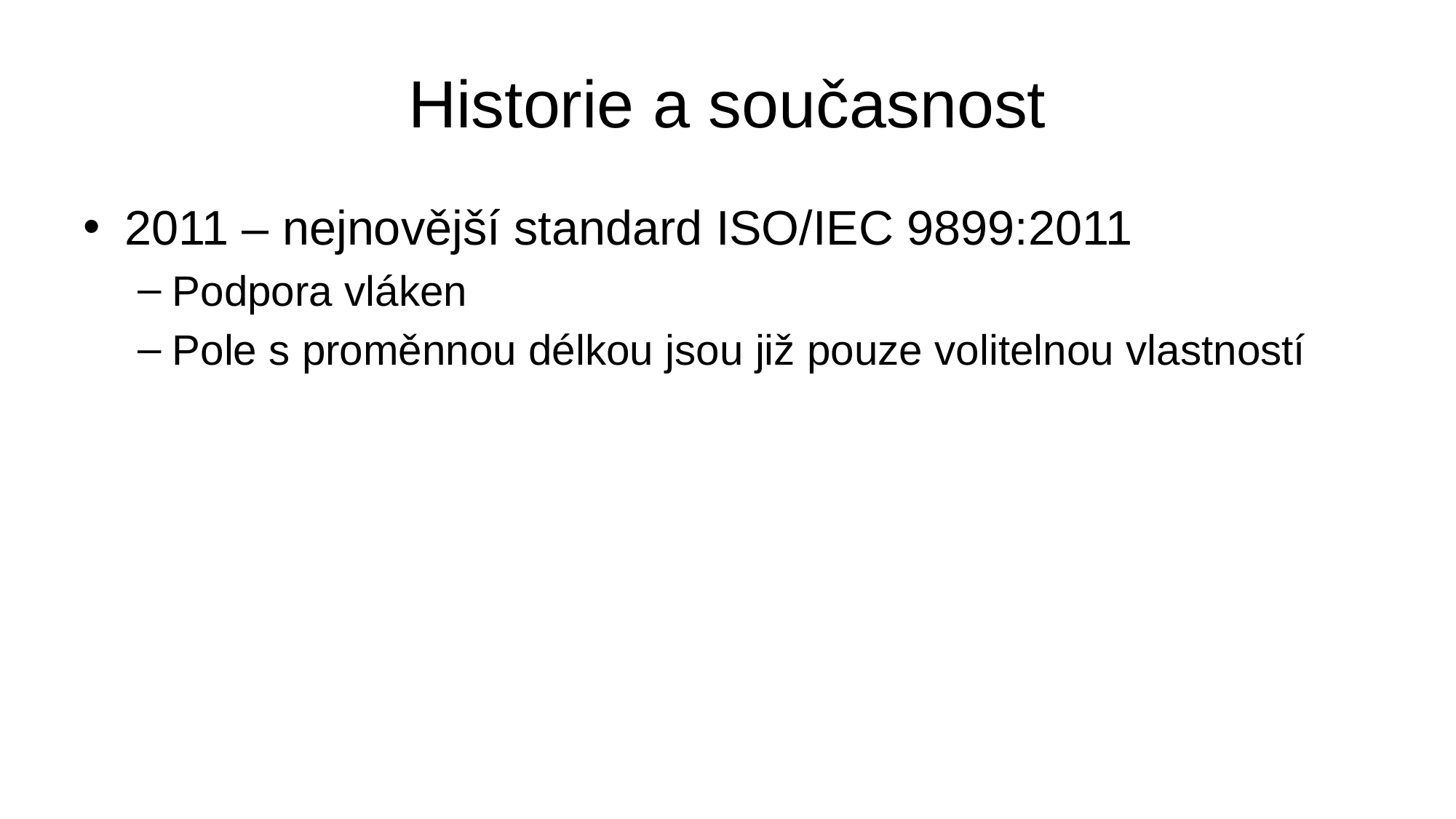

# Historie a současnost
2011 – nejnovější standard ISO/IEC 9899:2011
Podpora vláken
Pole s proměnnou délkou jsou již pouze volitelnou vlastností